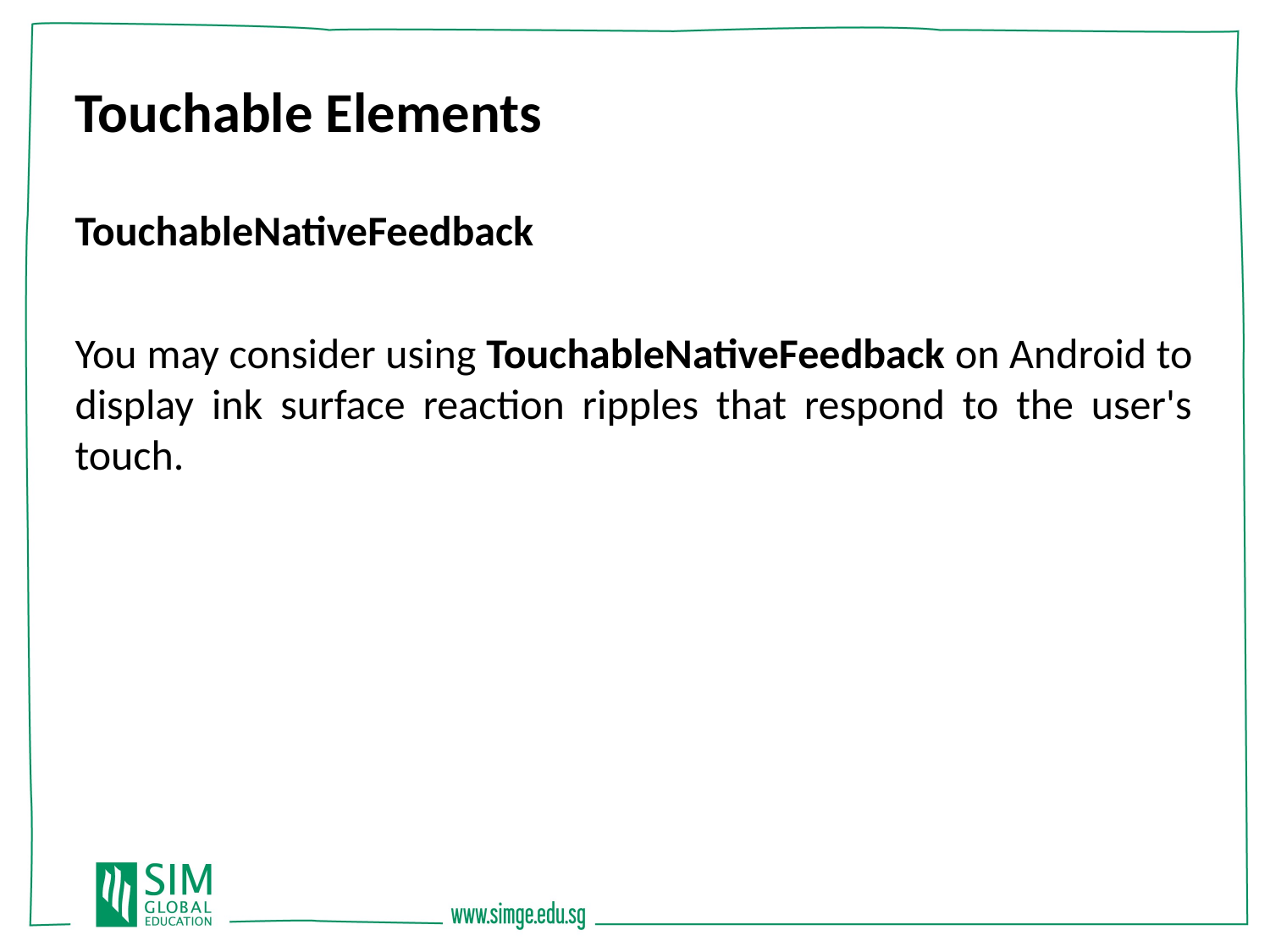

Touchable Elements
TouchableNativeFeedback

You may consider using TouchableNativeFeedback on Android to display ink surface reaction ripples that respond to the user's touch.